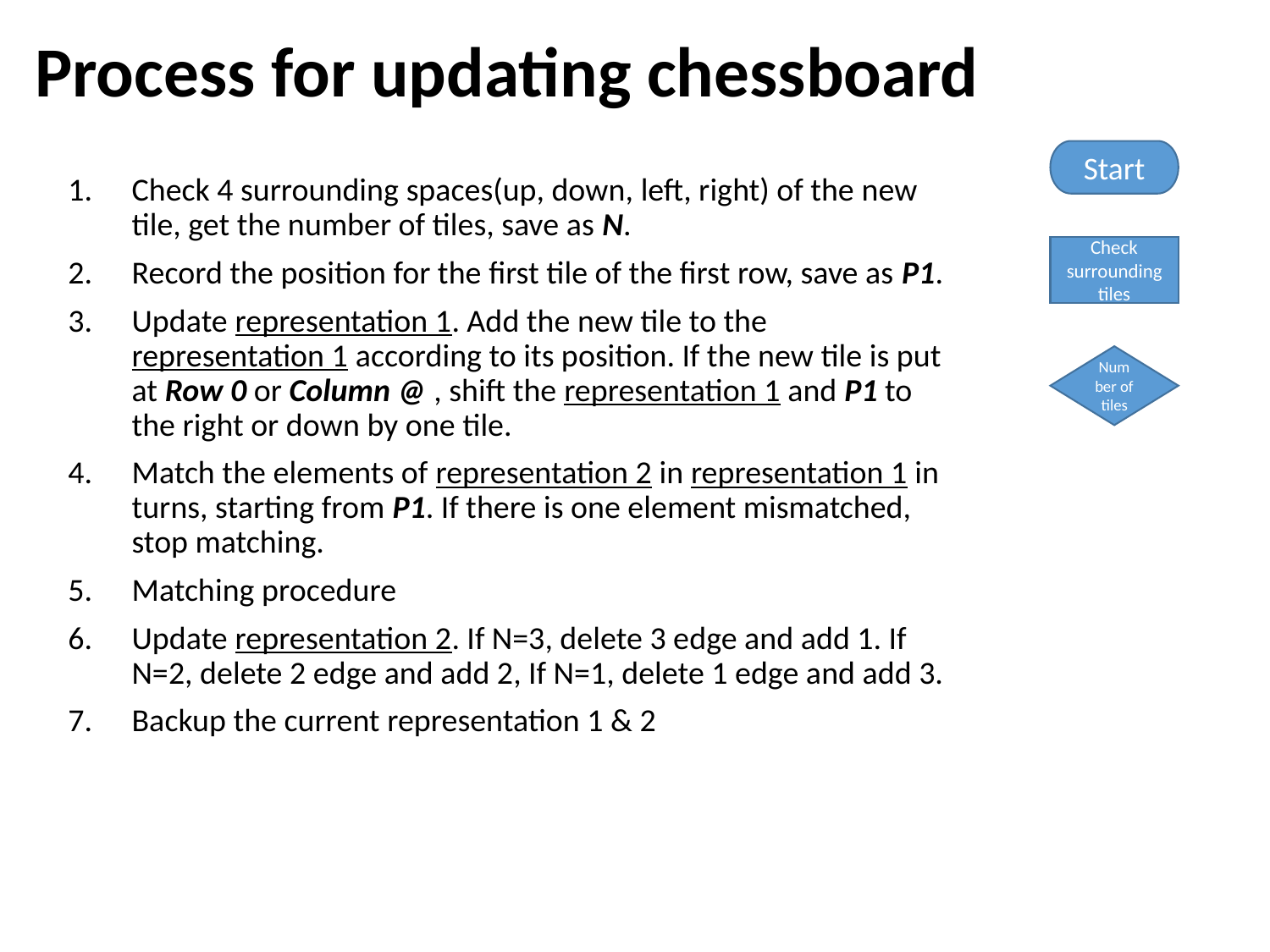

Process for updating chessboard
Start
Check 4 surrounding spaces(up, down, left, right) of the new tile, get the number of tiles, save as N.
Record the position for the first tile of the first row, save as P1.
Update representation 1. Add the new tile to the representation 1 according to its position. If the new tile is put at Row 0 or Column @ , shift the representation 1 and P1 to the right or down by one tile.
Match the elements of representation 2 in representation 1 in turns, starting from P1. If there is one element mismatched, stop matching.
Matching procedure
Update representation 2. If N=3, delete 3 edge and add 1. If N=2, delete 2 edge and add 2, If N=1, delete 1 edge and add 3.
Backup the current representation 1 & 2

Check surrounding tiles
Number of tiles